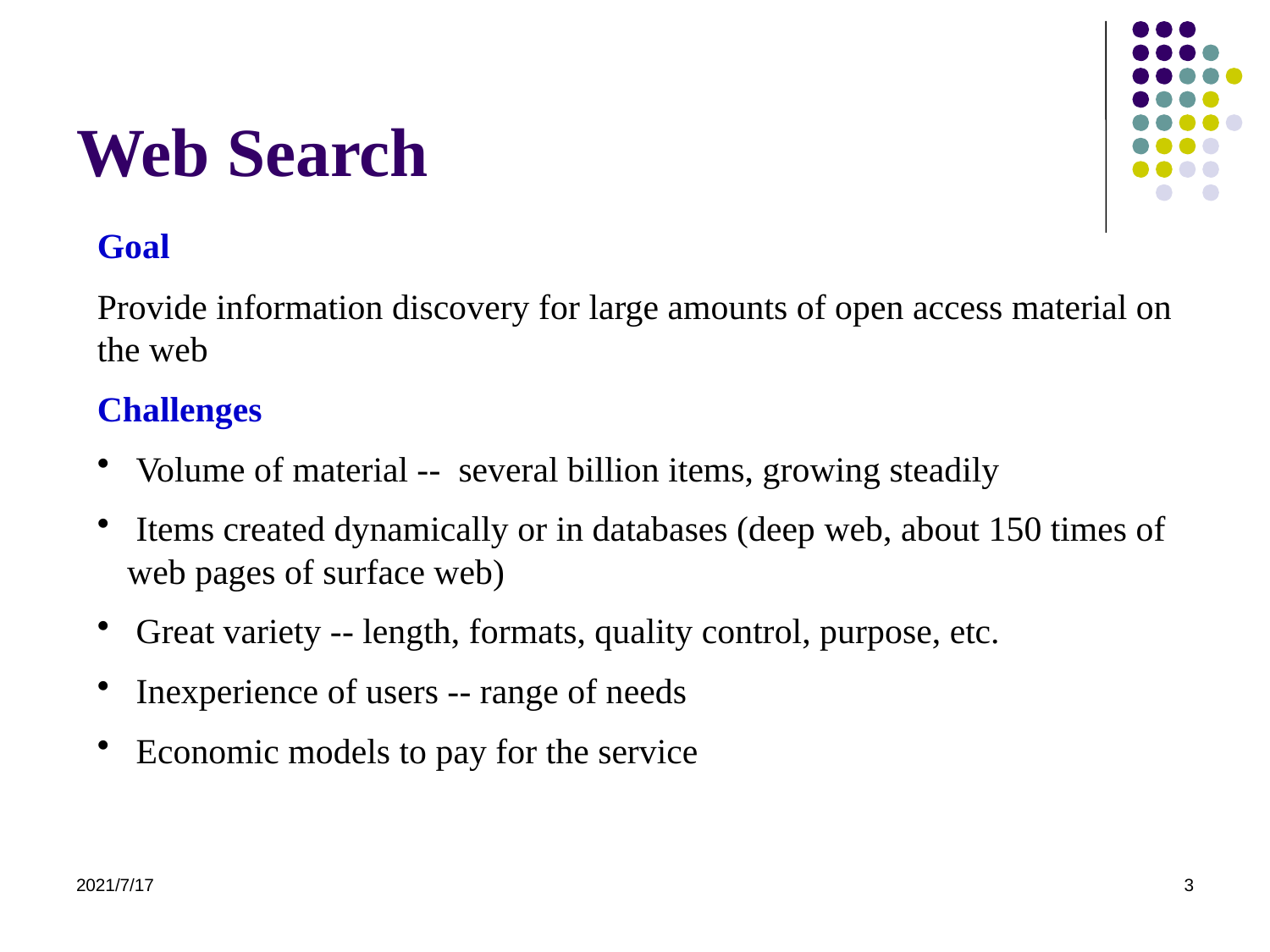

# Web Search
Goal
Provide information discovery for large amounts of open access material on the web
Challenges
 Volume of material --  several billion items, growing steadily
 Items created dynamically or in databases (deep web, about 150 times of web pages of surface web)
 Great variety -- length, formats, quality control, purpose, etc.
 Inexperience of users -- range of needs
 Economic models to pay for the service
2021/7/17
3